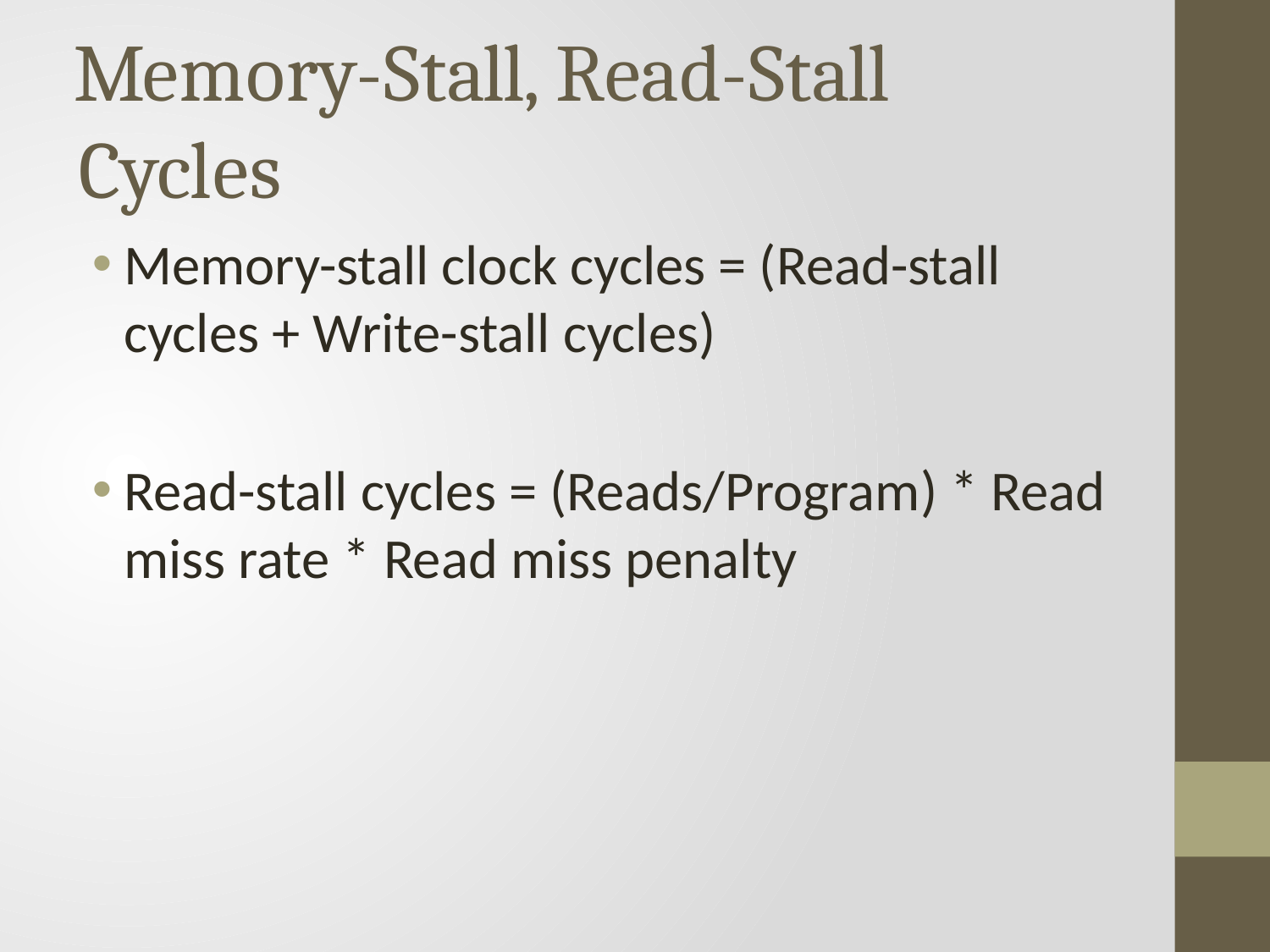

# Memory-Stall, Read-Stall Cycles
Memory-stall clock cycles = (Read-stall cycles + Write-stall cycles)

Read-stall cycles = (Reads/Program) * Read miss rate * Read miss penalty